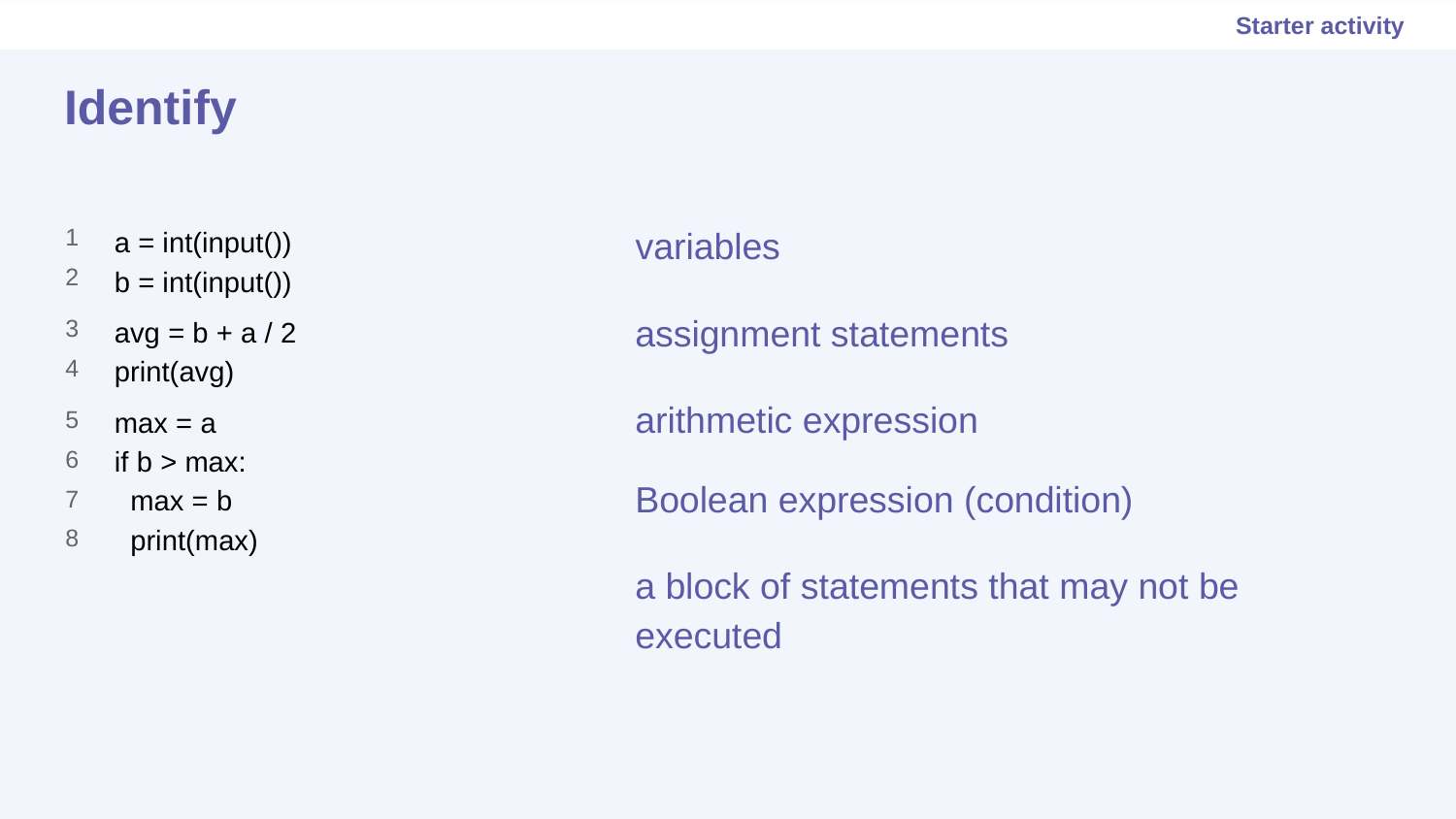

Starter activity
Identify
variables
a = int(input())
b = int(input())
avg = b + a / 2
print(avg)
max = a
if b > max:
  max = b
  print(max)
1
2
3
4
5
6
7
8
assignment statements
arithmetic expression
Boolean expression (condition)
a block of statements that may not be executed